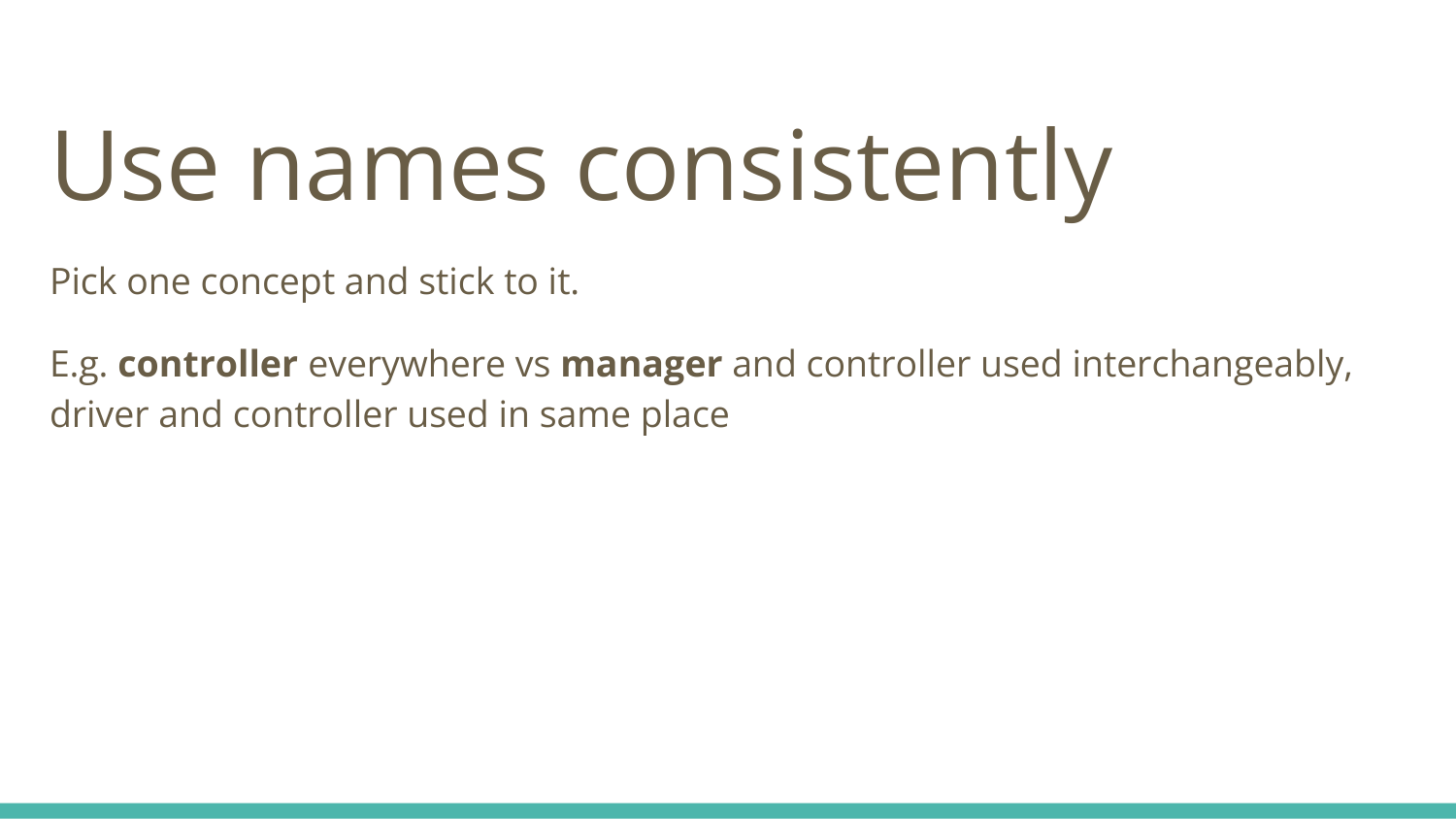

# Use names consistently
Pick one concept and stick to it.
E.g. controller everywhere vs manager and controller used interchangeably, driver and controller used in same place